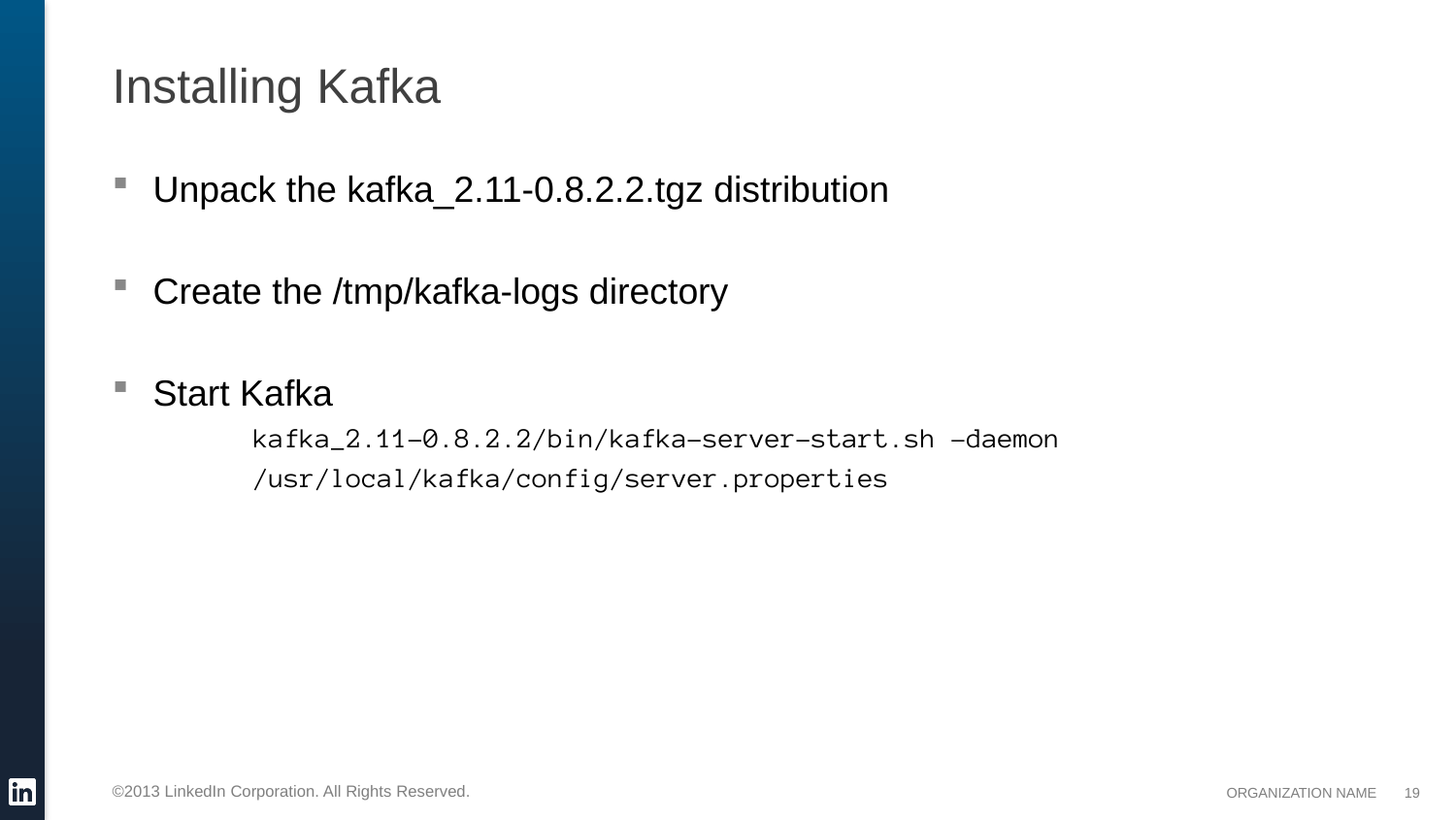

# Installing Kafka
Unpack the kafka_2.11-0.8.2.2.tgz distribution

Create the /tmp/kafka-logs directory

Start Kafka
kafka_2.11-0.8.2.2/bin/kafka-server-start.sh –daemon
/usr/local/kafka/config/server.properties
19